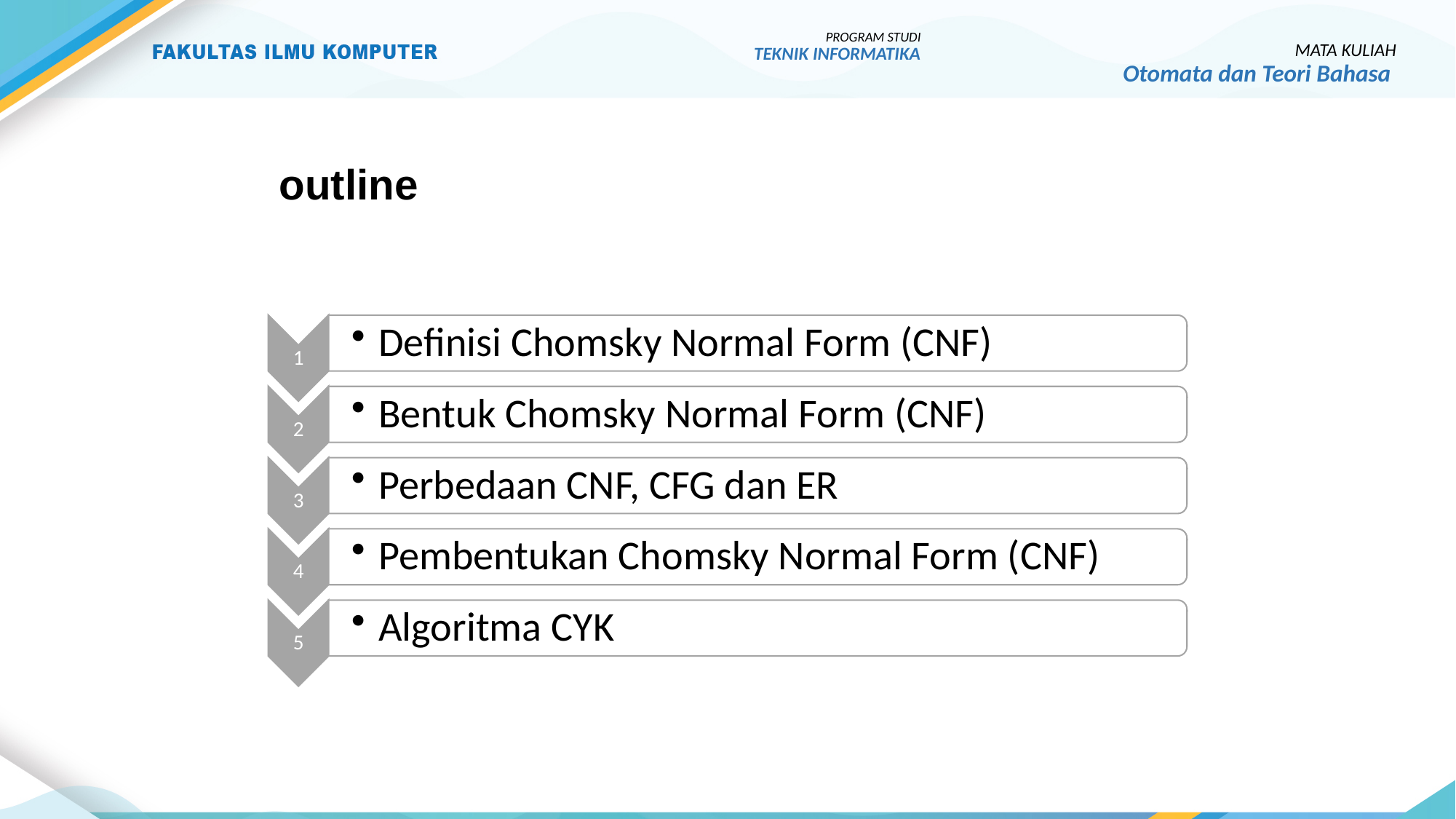

PROGRAM STUDI
TEKNIK INFORMATIKA
MATA KULIAH
Otomata dan Teori Bahasa
# outline
1
Definisi Chomsky Normal Form (CNF)
2
Bentuk Chomsky Normal Form (CNF)
3
Perbedaan CNF, CFG dan ER
4
Pembentukan Chomsky Normal Form (CNF)
5
Algoritma CYK